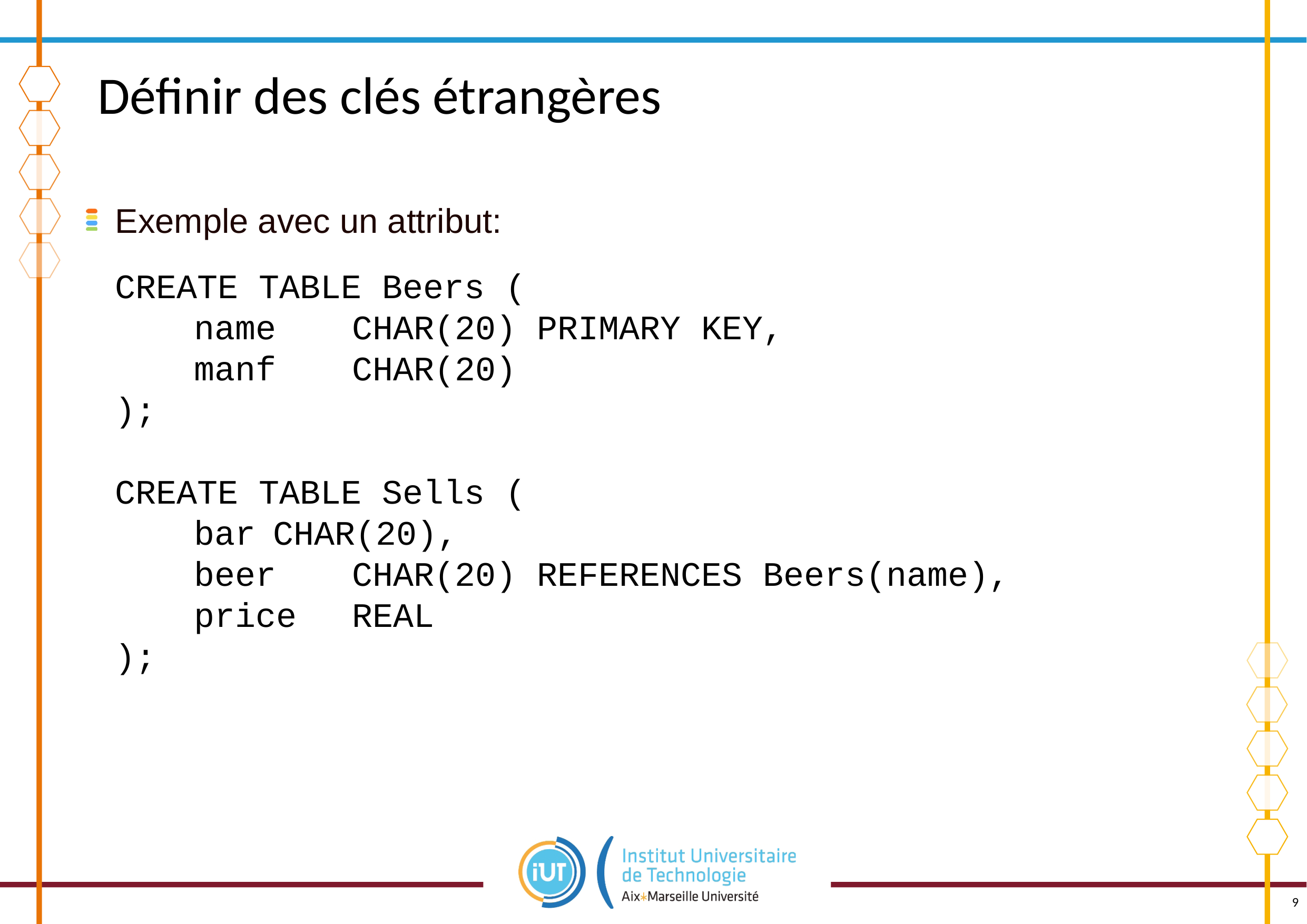

# Définir des clés étrangères
Exemple avec un attribut:

	CREATE TABLE Beers (
		name	CHAR(20) PRIMARY KEY,
		manf	CHAR(20)
	);

	CREATE TABLE Sells (
		bar	CHAR(20),
		beer	CHAR(20) REFERENCES Beers(name),
		price	REAL
	);

9